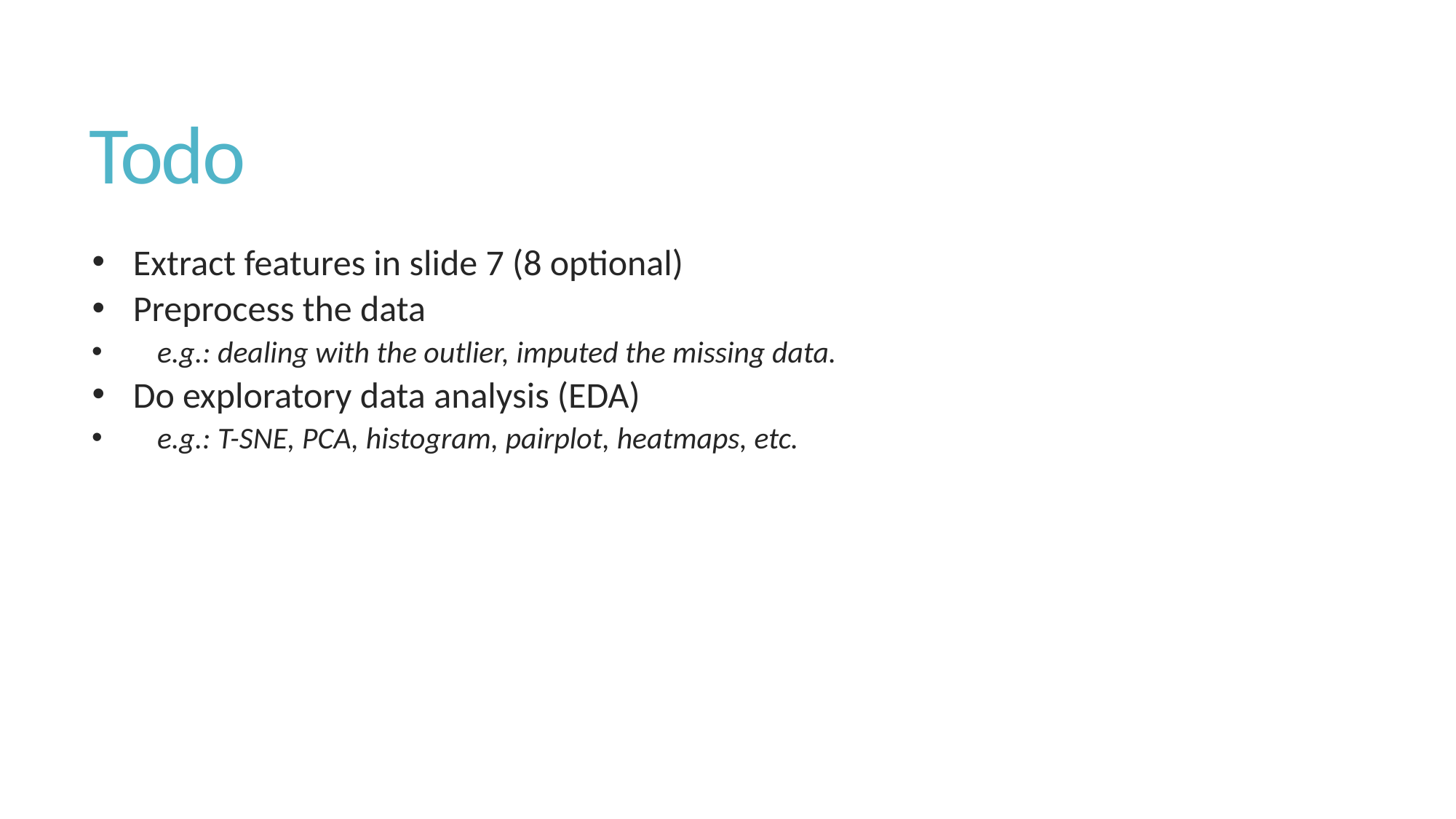

# Todo
Extract features in slide 7 (8 optional)
Preprocess the data
e.g.: dealing with the outlier, imputed the missing data.
Do exploratory data analysis (EDA)
e.g.: T-SNE, PCA, histogram, pairplot, heatmaps, etc.